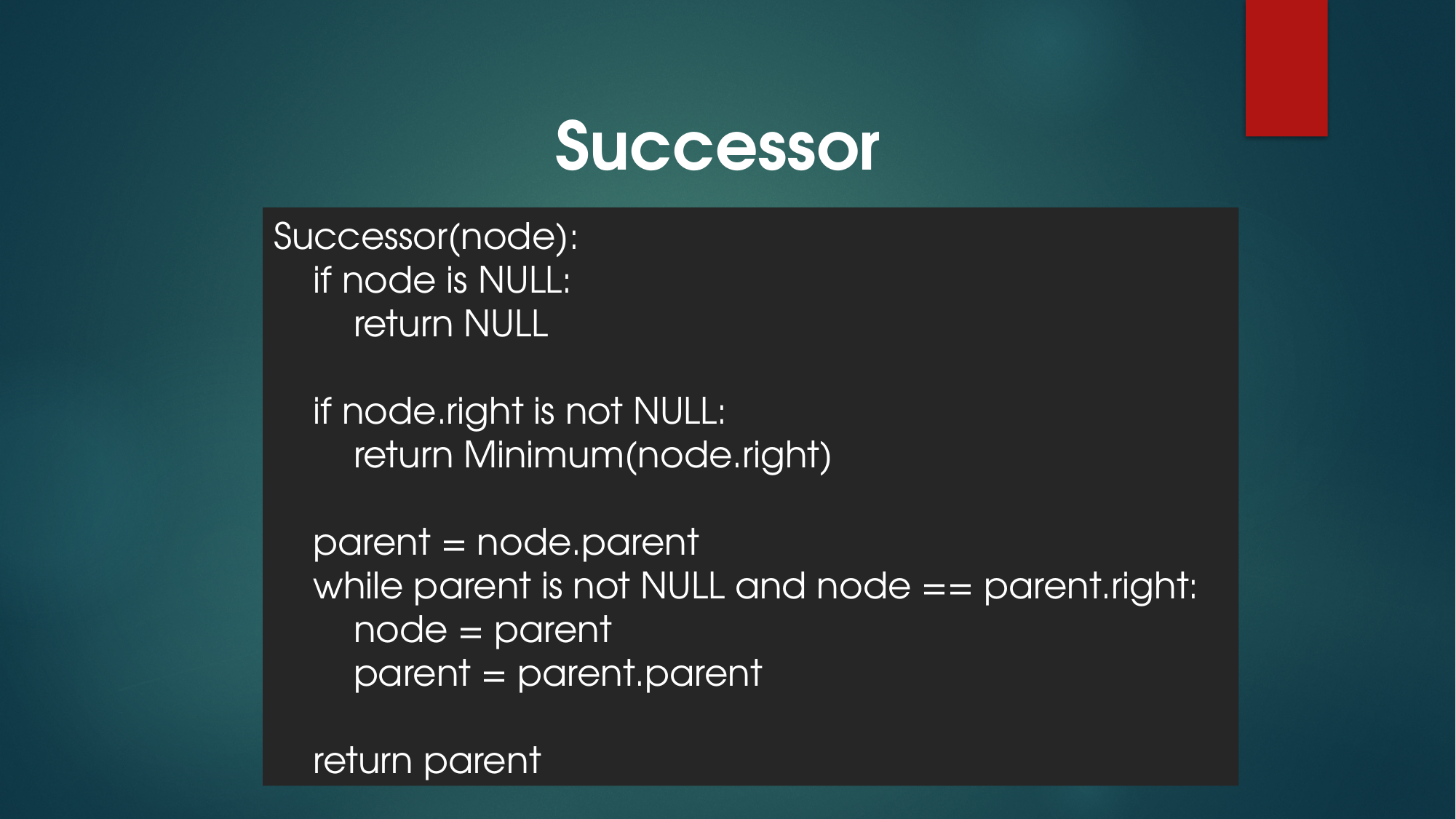

Successor
Successor(node):
    if node is NULL:
        return NULL

    if node.right is not NULL:
        return Minimum(node.right)

    parent = node.parent
    while parent is not NULL and node == parent.right:
        node = parent
        parent = parent.parent

    return parent